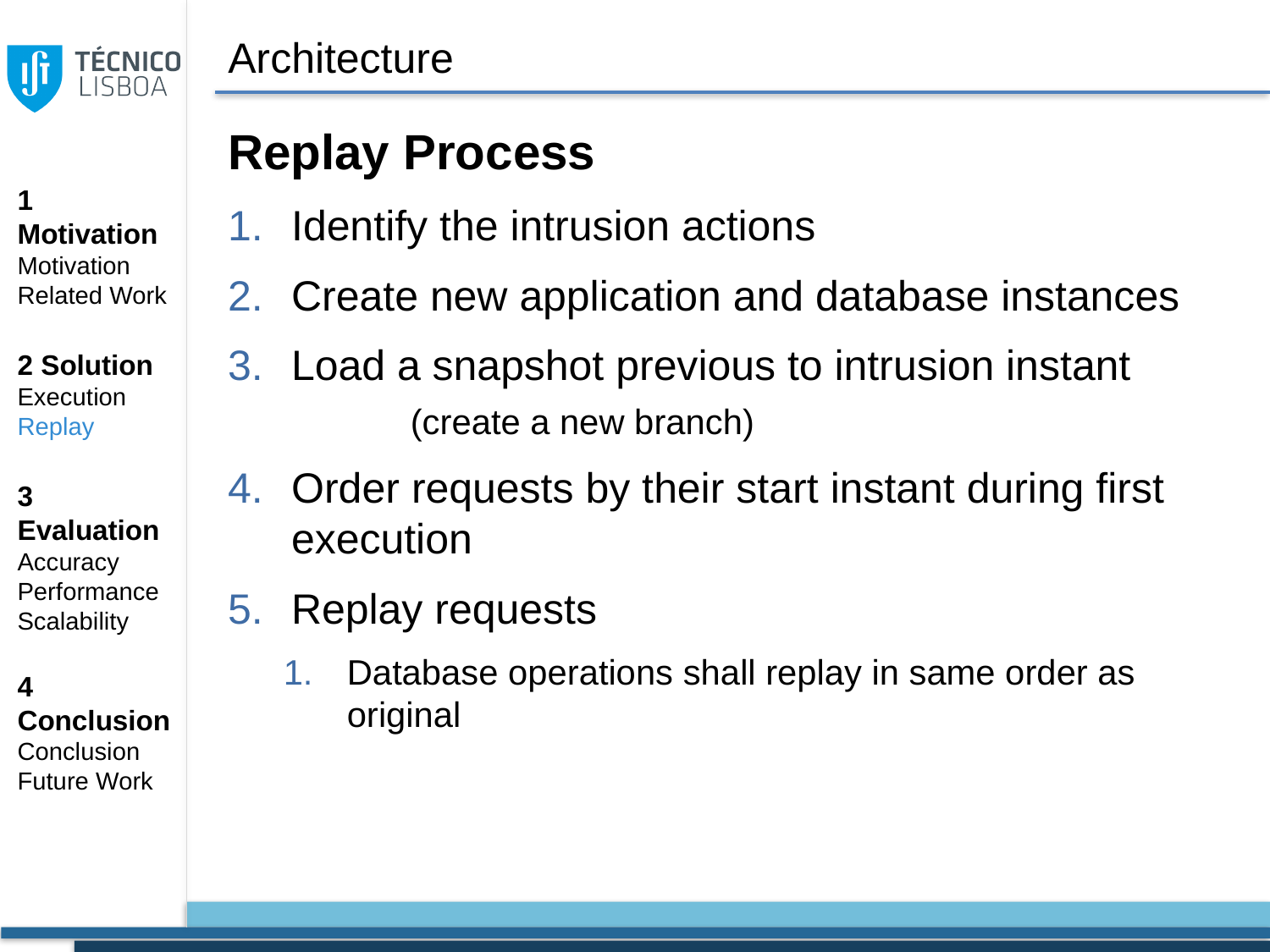

# Architecture
Replay Process
Identify the intrusion actions
Create new application and database instances
Load a snapshot previous to intrusion instant
	(create a new branch)
Order requests by their start instant during first execution
Replay requests
Database operations shall replay in same order as original

1 Motivation
Motivation
Related Work

2 Solution
Execution
Replay

3 Evaluation
Accuracy
Performance
Scalability

4 Conclusion
Conclusion
Future Work